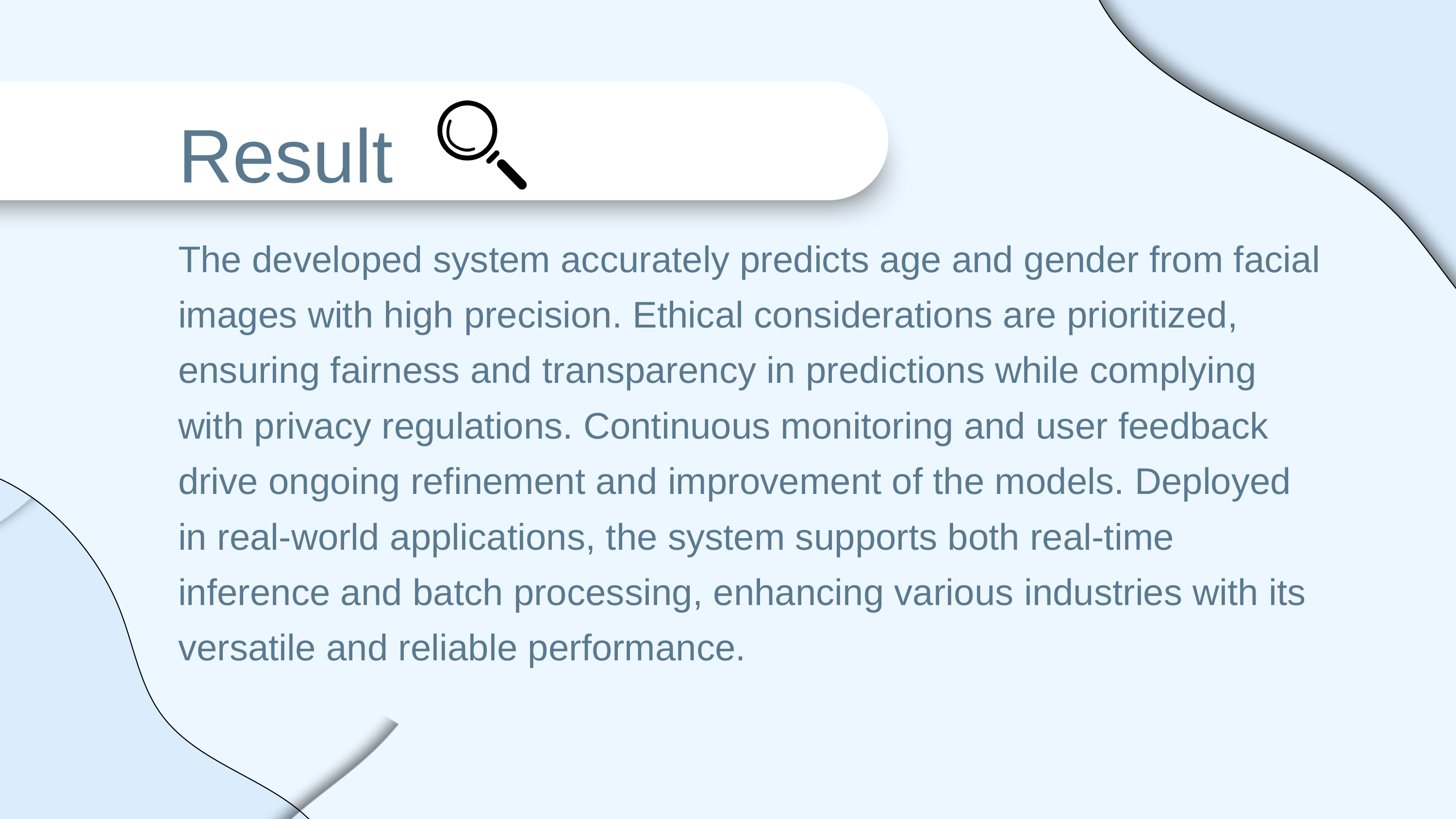

Result
The developed system accurately predicts age and gender from facial images with high precision. Ethical considerations are prioritized, ensuring fairness and transparency in predictions while complying with privacy regulations. Continuous monitoring and user feedback drive ongoing refinement and improvement of the models. Deployed in real-world applications, the system supports both real-time inference and batch processing, enhancing various industries with its versatile and reliable performance.